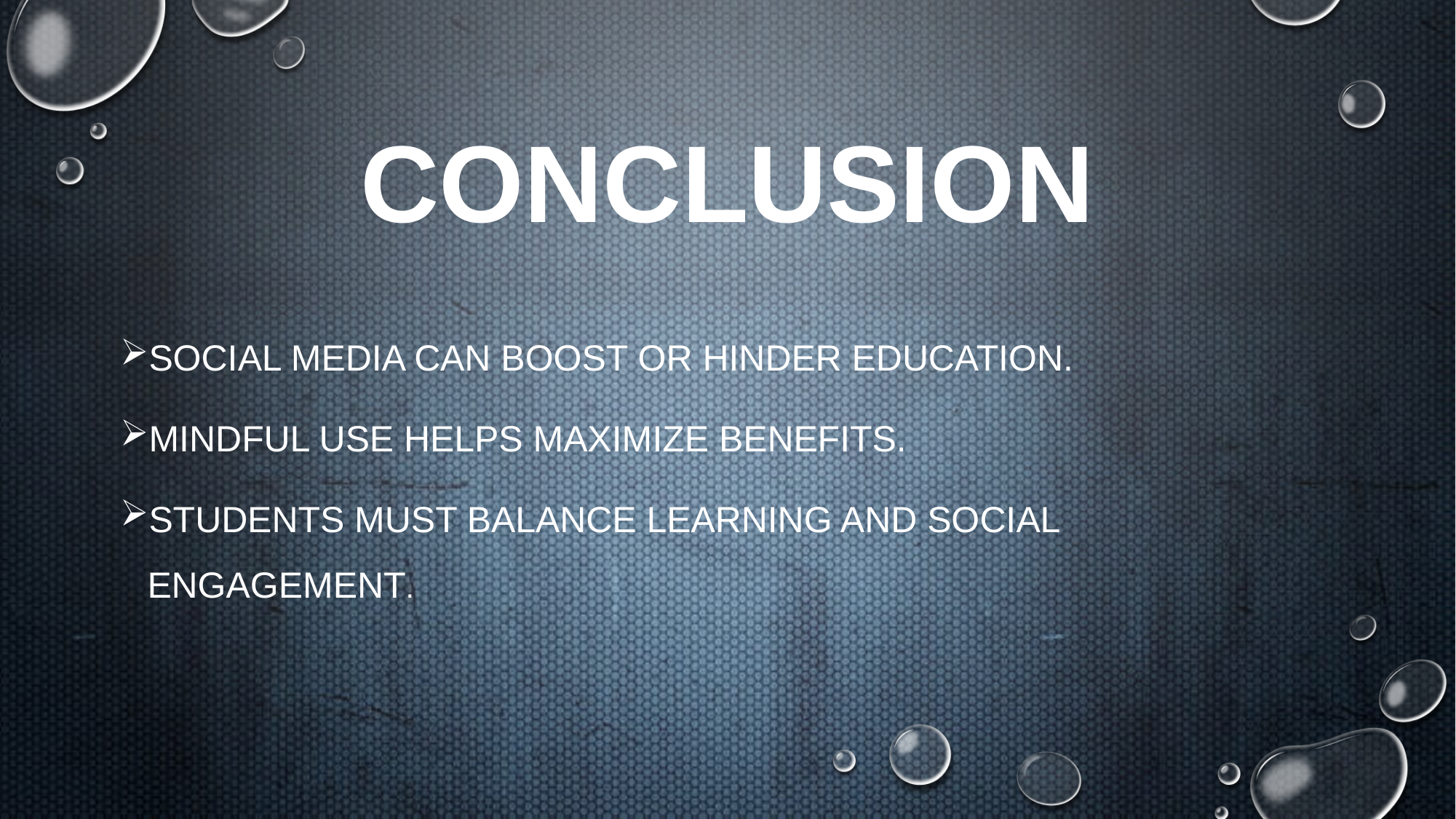

# conclusion
Social media can boost or hinder education.
Mindful use helps maximize benefits.
Students must balance learning and social engagement.